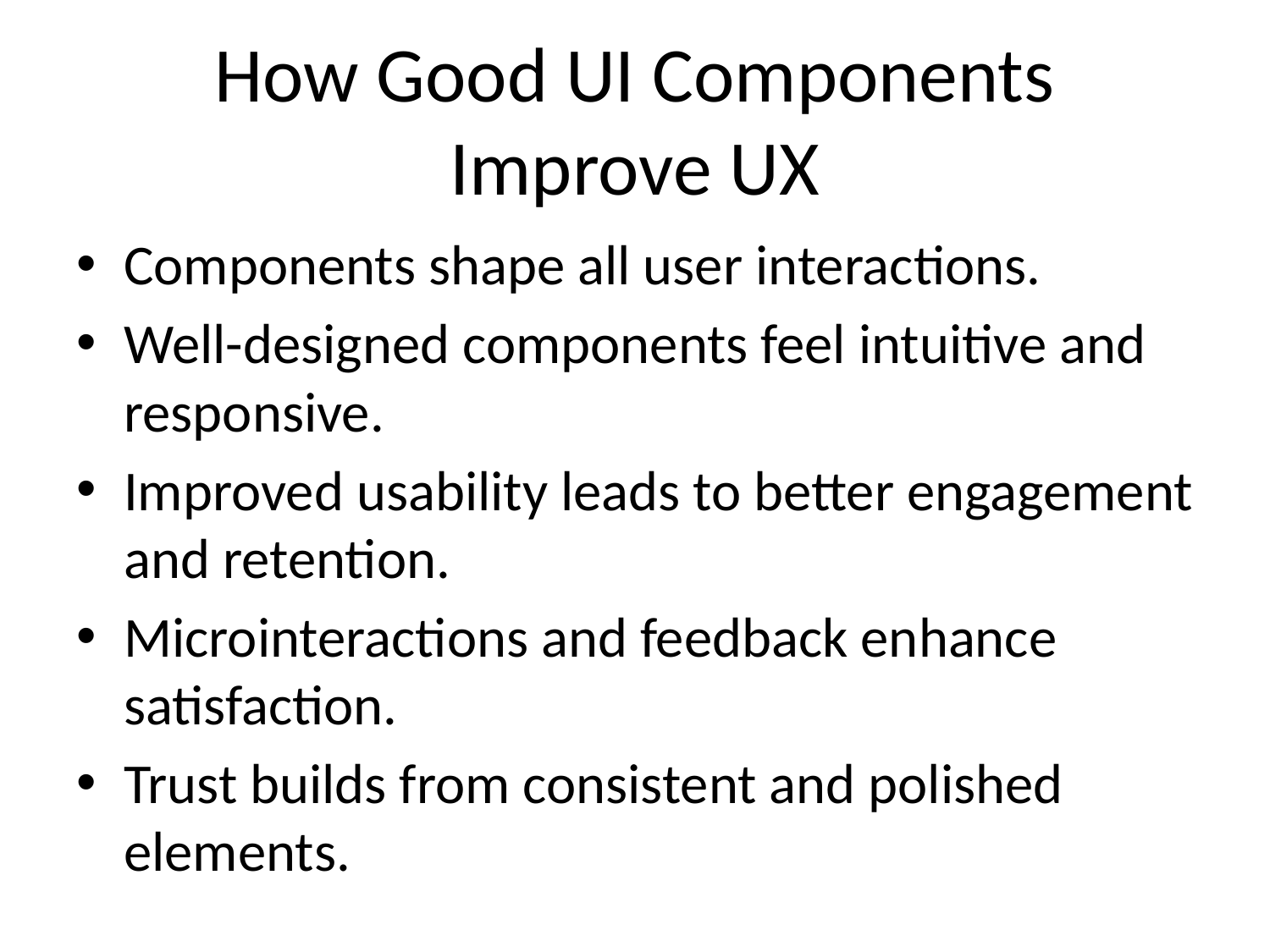

# How Good UI Components Improve UX
Components shape all user interactions.
Well-designed components feel intuitive and responsive.
Improved usability leads to better engagement and retention.
Microinteractions and feedback enhance satisfaction.
Trust builds from consistent and polished elements.